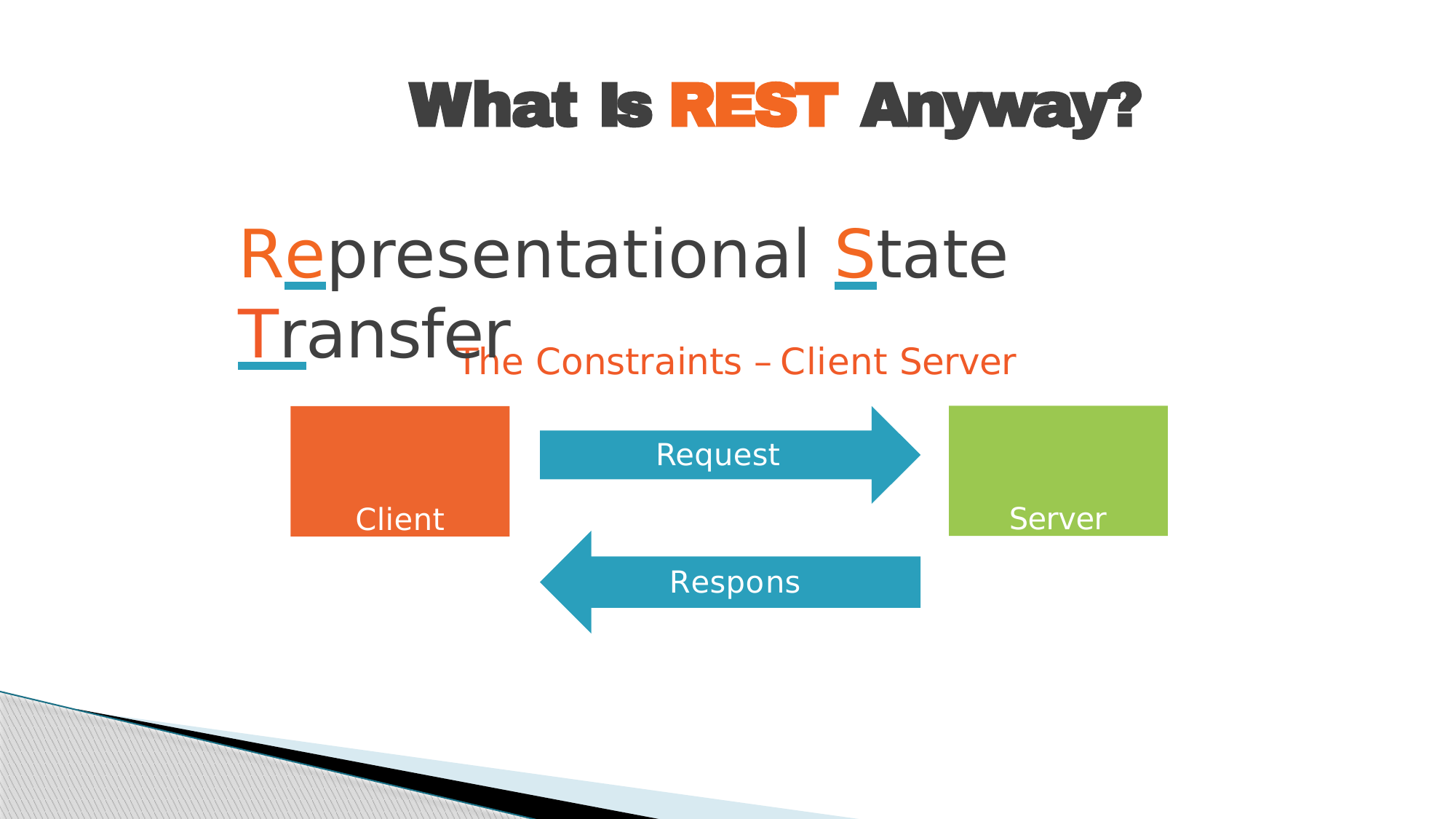

# What Is REST Anyway?
Representational State Transfer
The Constraints – Client Server

Server

Client

Request

Response